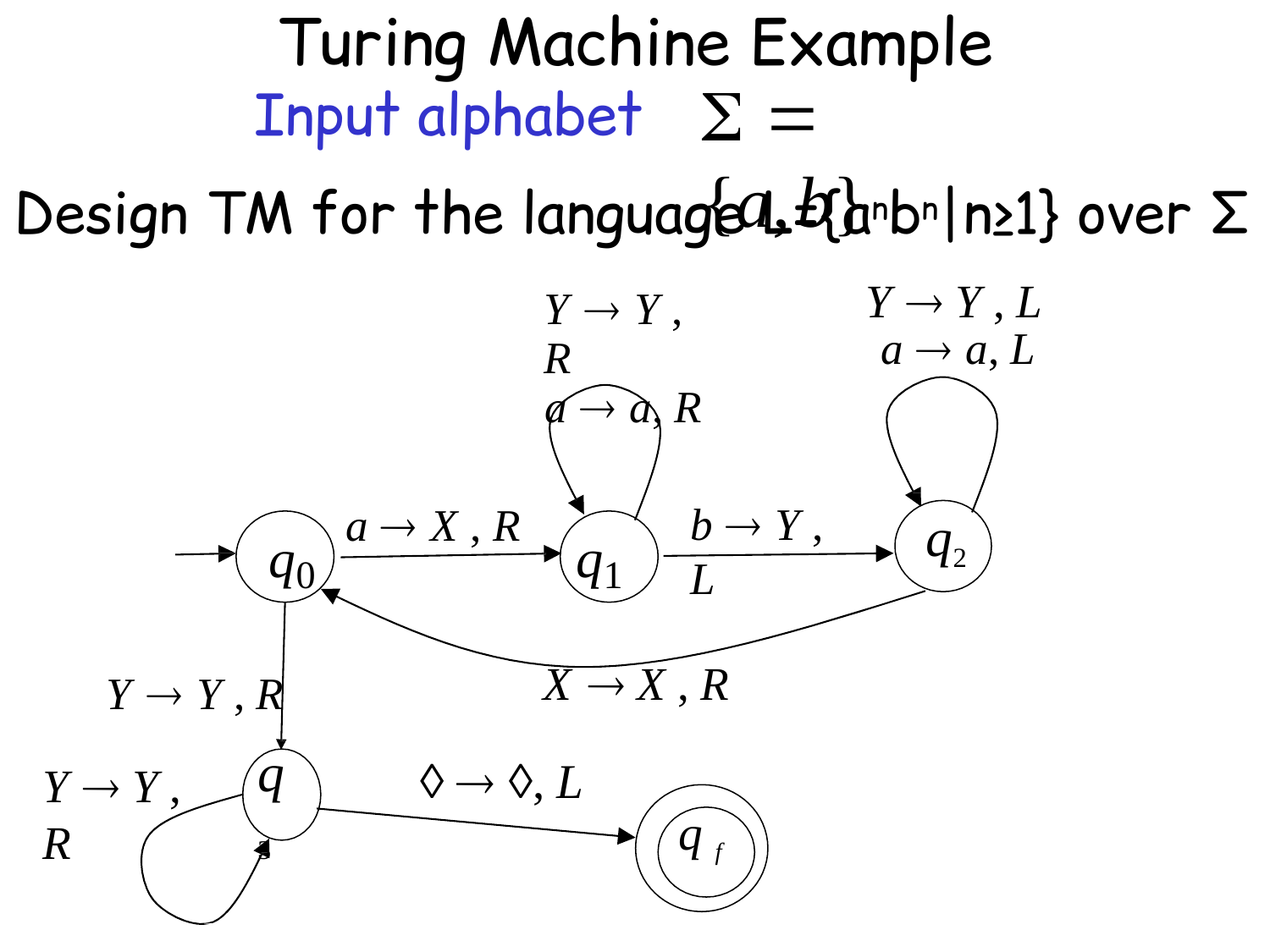

# Turing Machine Example
Σ = {a,b}
Input alphabet
Design TM for the language L={anbn|n≥1} over ∑
Y → Y , L
Y → Y , R
a → a, R
a → a, L

b → Y , L
a → X , R

q2
q0

Y → Y , R
q1

X → X , R
◊ → ◊, L
q f
q3

Y → Y , R